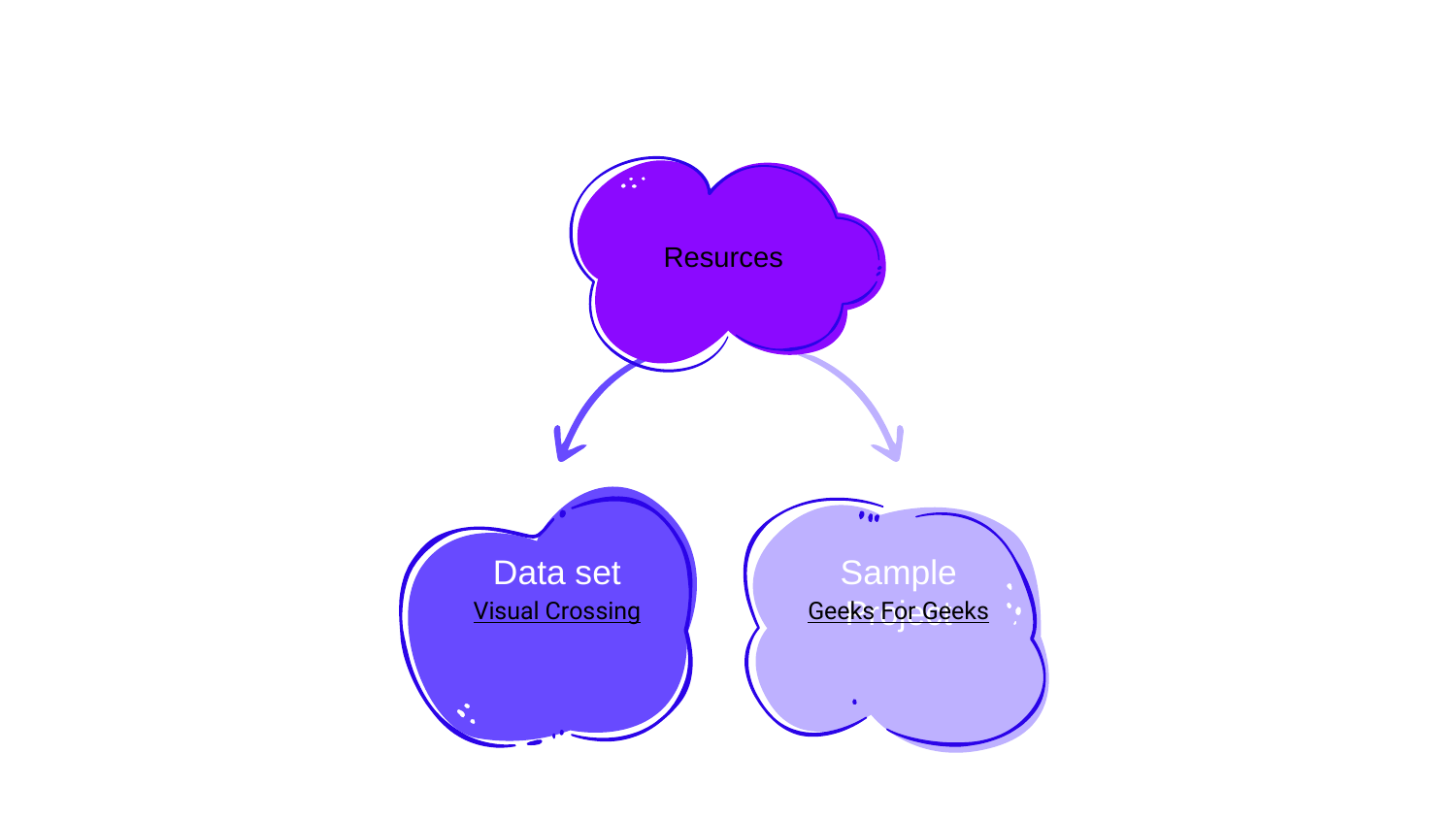

#

Resurces

Data set
Visual Crossing

Sample Project
Geeks For Geeks